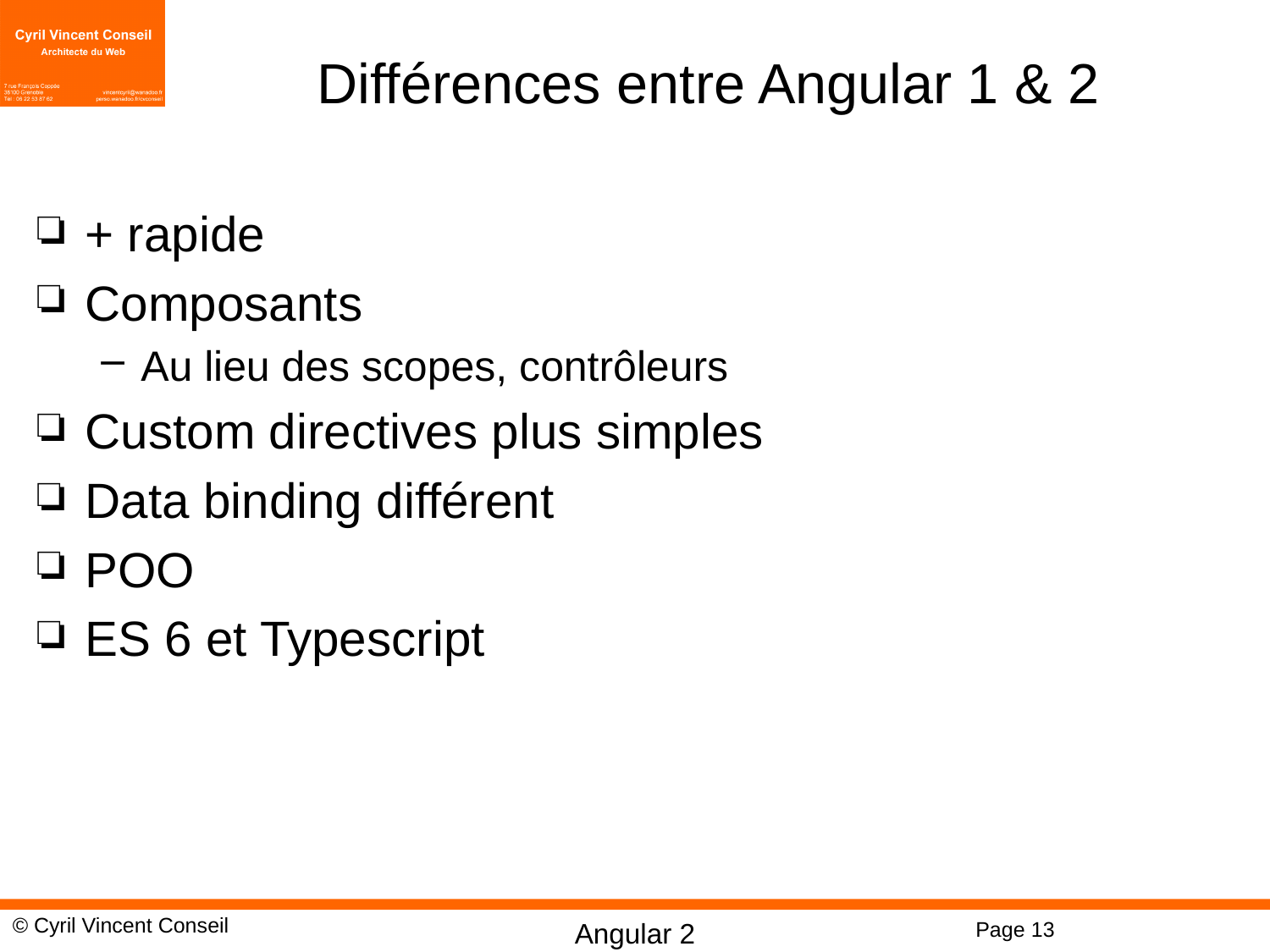

# Différences entre Angular 1 & 2
+ rapide
Composants
Au lieu des scopes, contrôleurs
Custom directives plus simples
Data binding différent
POO
ES 6 et Typescript